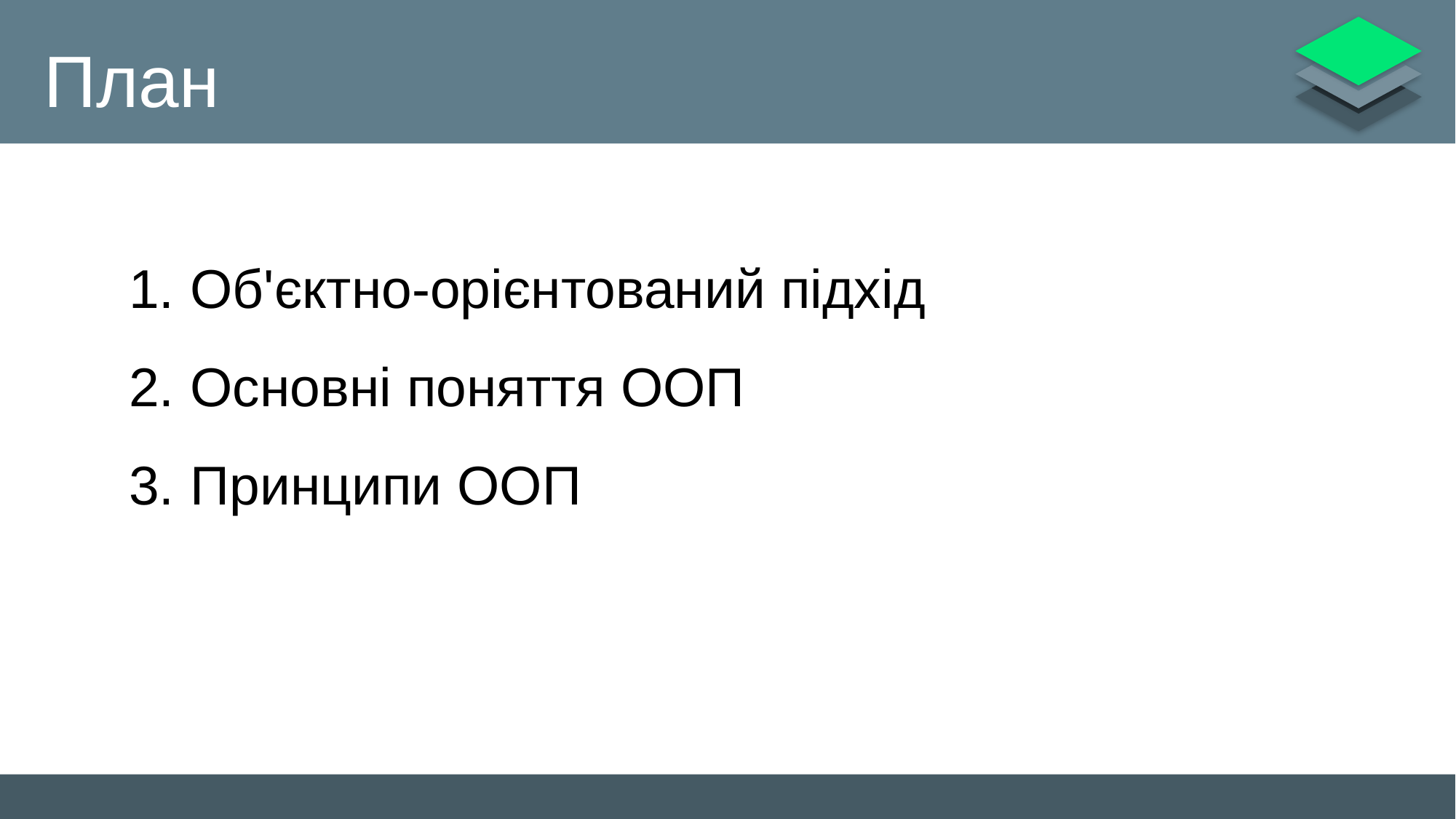

# План
Об'єктно-орієнтований підхід
Основні поняття OOП
Принципи ООП